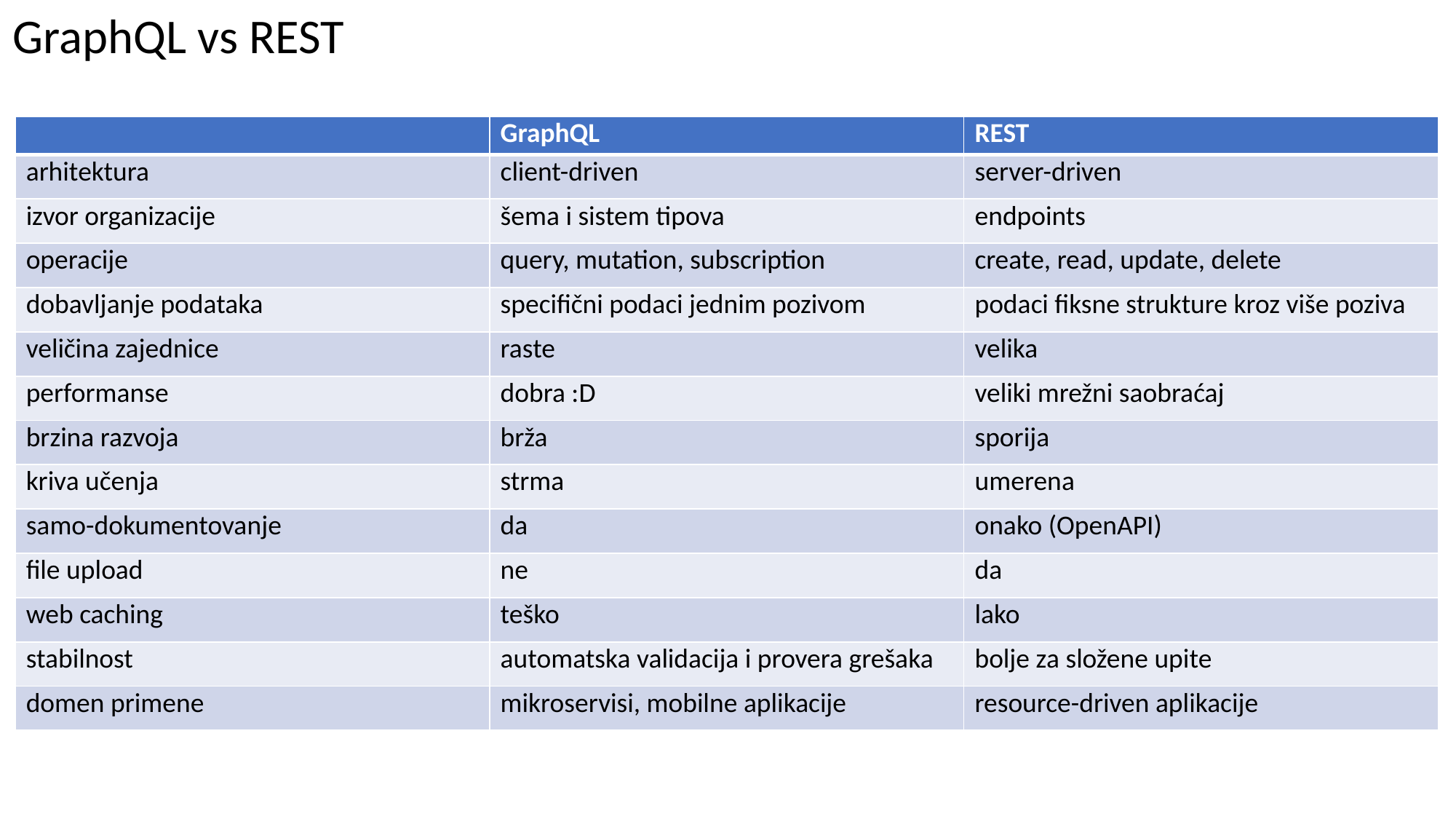

GraphQL vs REST
|  | GraphQL | REST |
| --- | --- | --- |
| arhitektura | client-driven | server-driven |
| izvor organizacije | šema i sistem tipova | endpoints |
| operacije | query, mutation, subscription | create, read, update, delete |
| dobavljanje podataka | specifični podaci jednim pozivom | podaci fiksne strukture kroz više poziva |
| veličina zajednice | raste | velika |
| performanse | dobra :D | veliki mrežni saobraćaj |
| brzina razvoja | brža | sporija |
| kriva učenja | strma | umerena |
| samo-dokumentovanje | da | onako (OpenAPI) |
| file upload | ne | da |
| web caching | teško | lako |
| stabilnost | automatska validacija i provera grešaka | bolje za složene upite |
| domen primene | mikroservisi, mobilne aplikacije | resource-driven aplikacije |